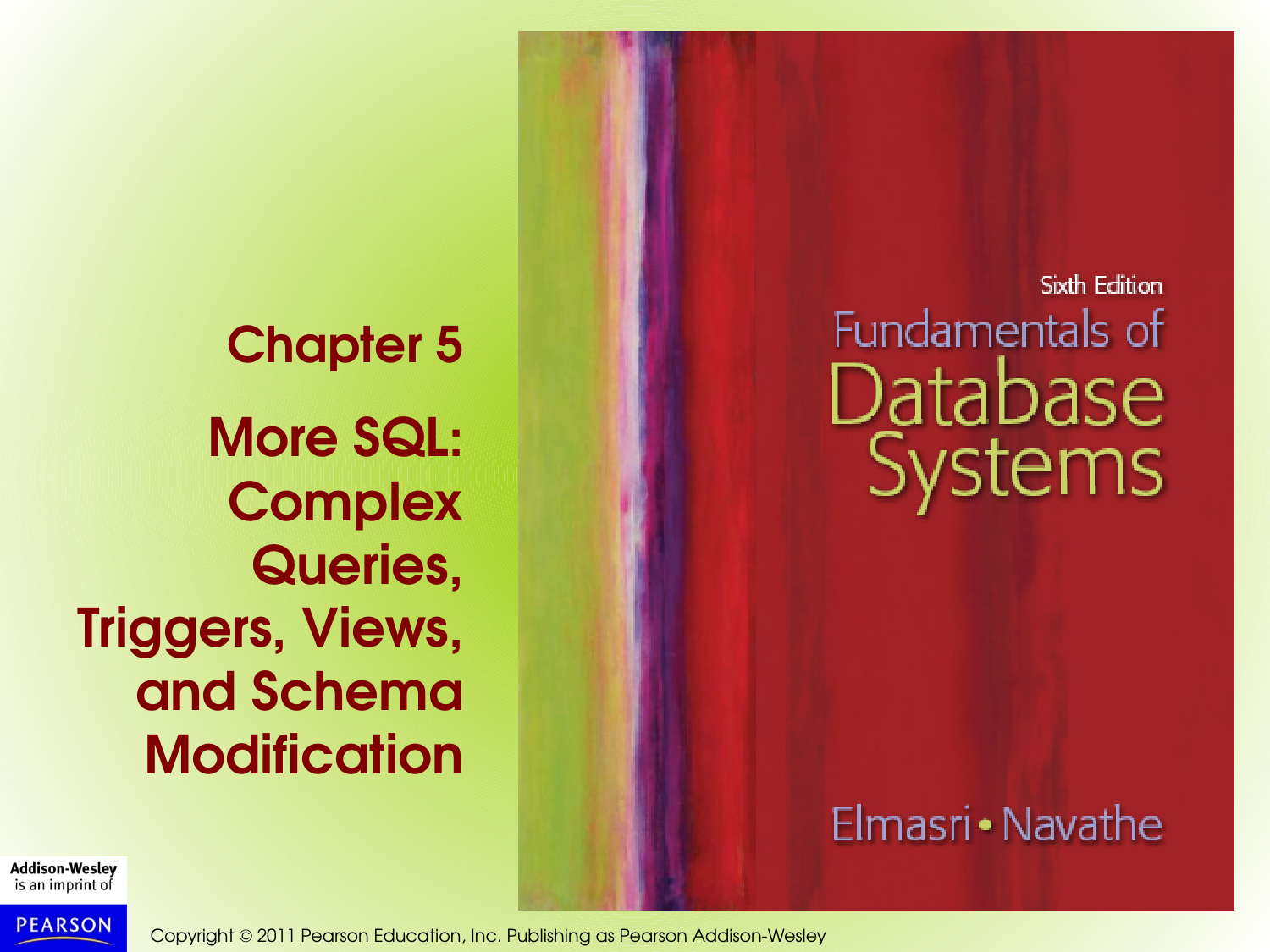

Chapter 5
More SQL: Complex Queries, Triggers, Views, and Schema Modification